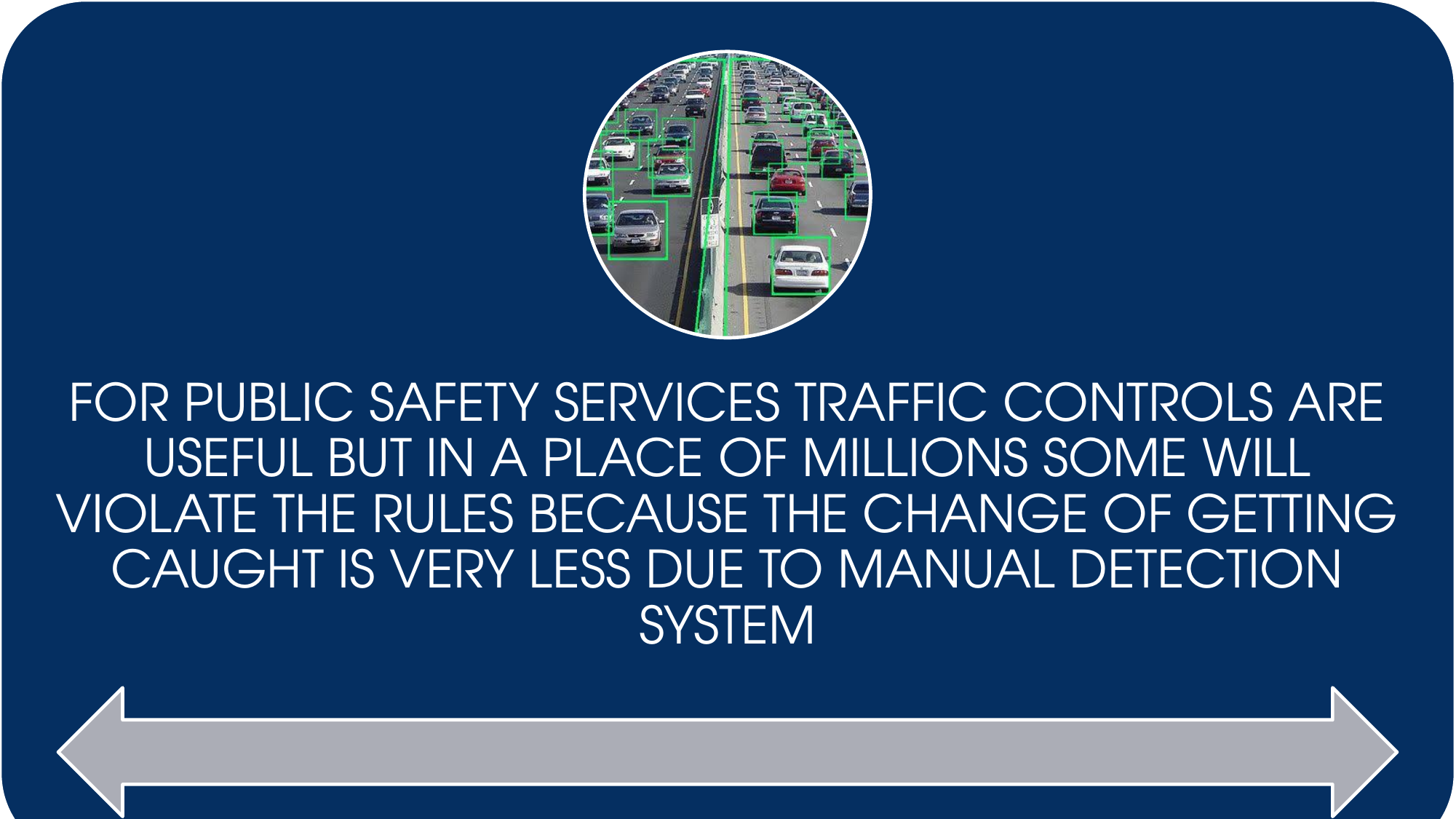

FOR PUBLIC SAFETY SERVICES TRAFFIC CONTROLS ARE USEFUL BUT IN A PLACE OF MILLIONS SOME WILL VIOLATE THE RULES BECAUSE THE CHANGE OF GETTING CAUGHT IS VERY LESS DUE TO MANUAL DETECTION SYSTEM
# FSVF